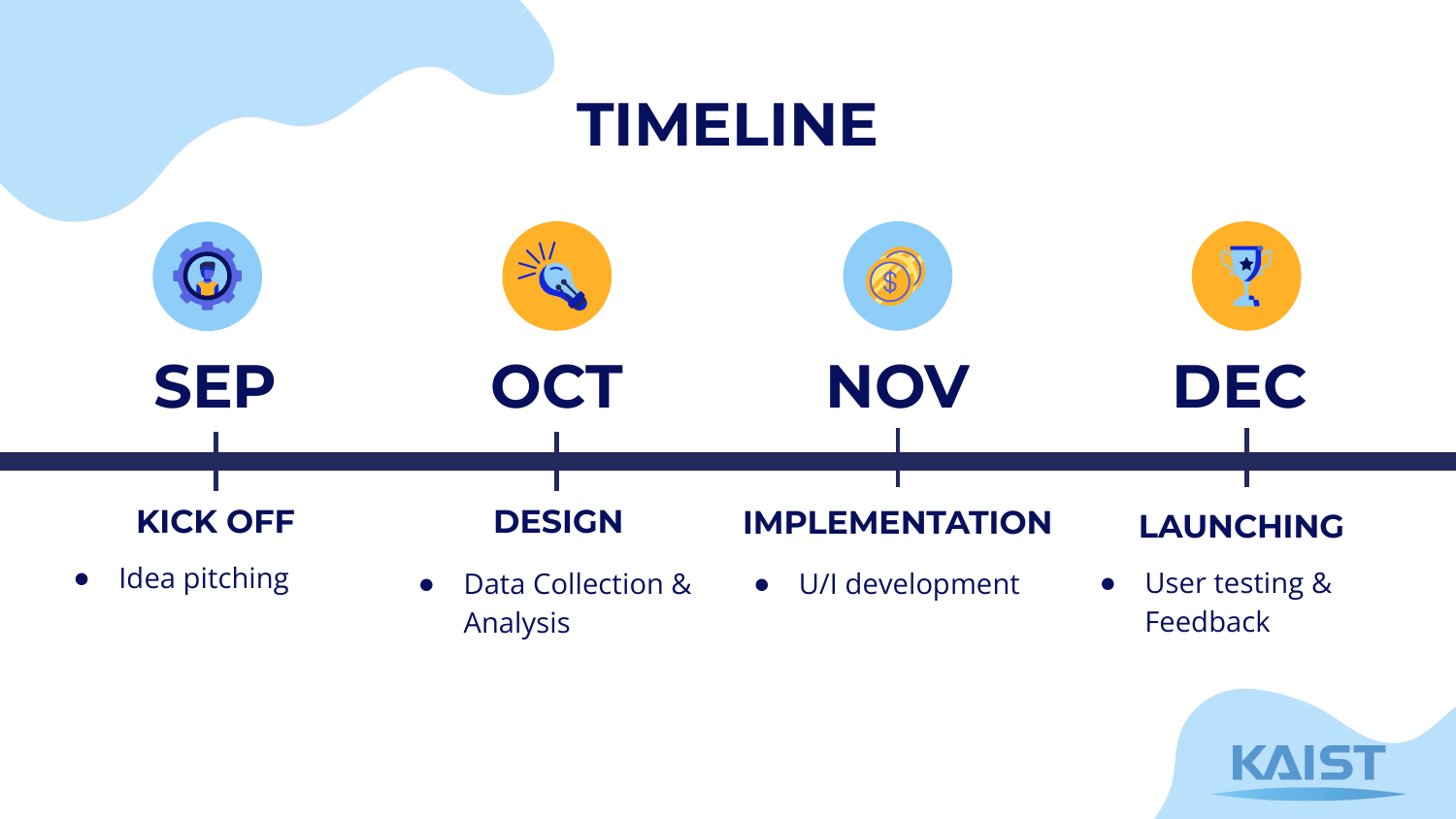

# TIMELINE

DEC
SEP
OCT
NOV
KICK OFF
DESIGN
IMPLEMENTATION
LAUNCHING
User testing & Feedback
Idea pitching
Data Collection & Analysis

U/I development